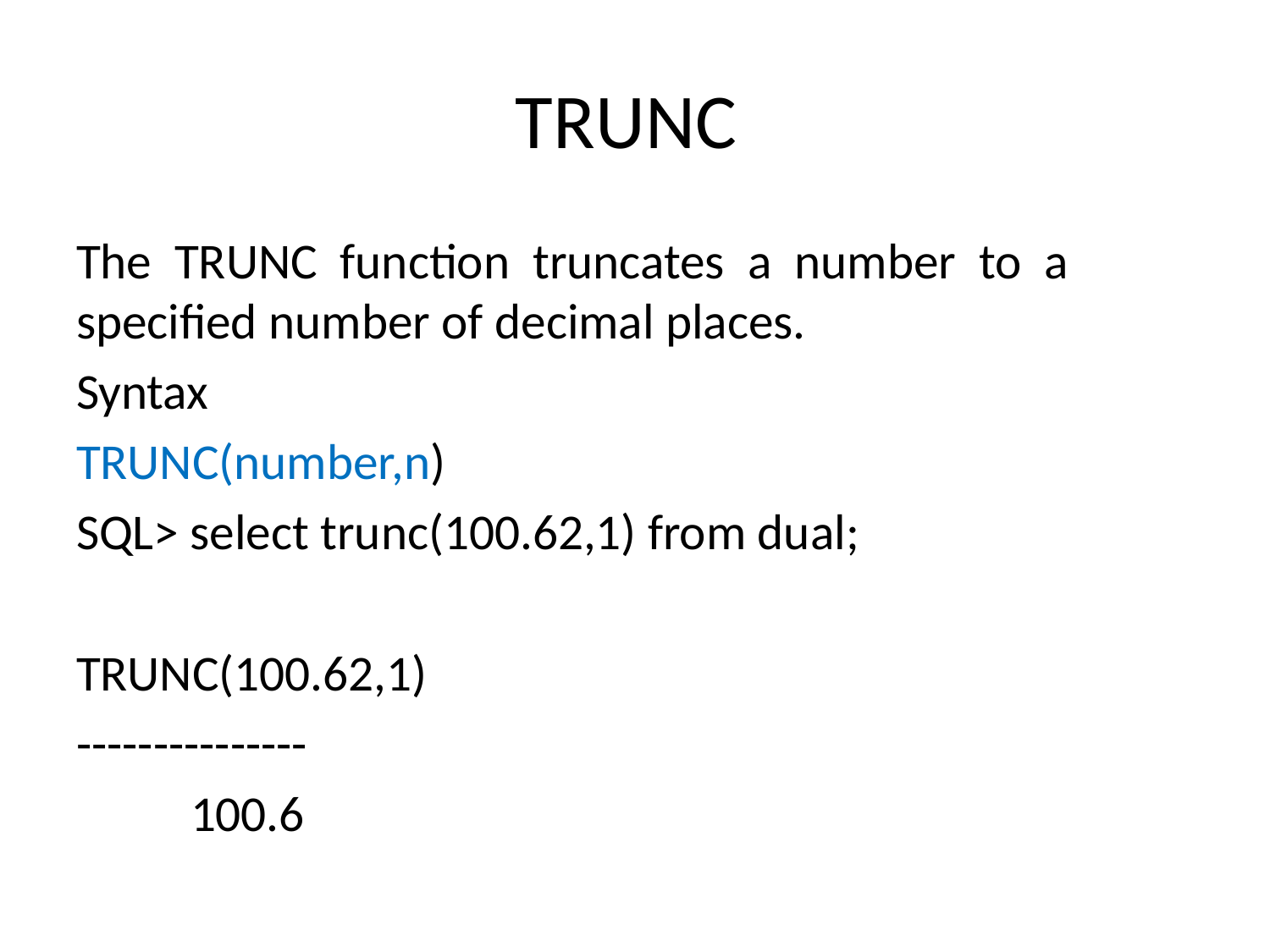

# TRUNC
The  TRUNC  function  truncates  a  number  to  a specified number of decimal places.
Syntax
TRUNC(number,n)
SQL> select trunc(100.62,1) from dual;

TRUNC(100.62,1)
---------------
          100.6